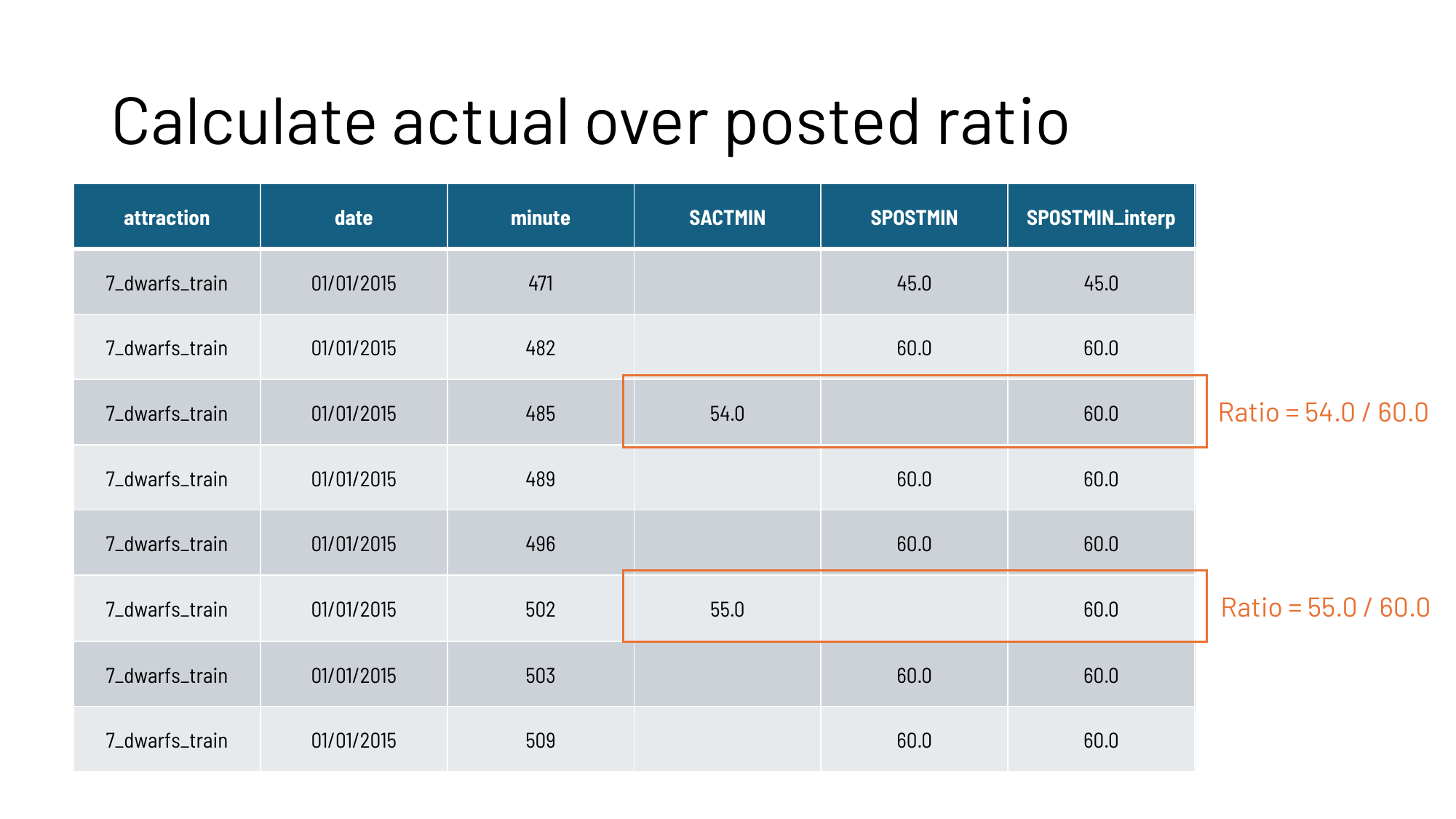

# Calculate actual over posted ratio

| attraction | date | minute | SACTMIN | SPOSTMIN | SPOSTMIN\_interp | actual\_over\_posted |
| --- | --- | --- | --- | --- | --- | --- |
| 7\_dwarfs\_train | 01/01/2015 | 471 |  | 45.0 | 45.0 |  |
| 7\_dwarfs\_train | 01/01/2015 | 482 |  | 60.0 | 60.0 |  |
| 7\_dwarfs\_train | 01/01/2015 | 485 | 54.0 |  | 60.0 | 0.9 |
| 7\_dwarfs\_train | 01/01/2015 | 489 |  | 60.0 | 60.0 |  |
| 7\_dwarfs\_train | 01/01/2015 | 496 |  | 60.0 | 60.0 |  |
| 7\_dwarfs\_train | 01/01/2015 | 502 | 55.0 |  | 60.0 | 0.9167 |
| 7\_dwarfs\_train | 01/01/2015 | 503 |  | 60.0 | 60.0 |  |
| 7\_dwarfs\_train | 01/01/2015 | 509 |  | 60.0 | 60.0 |  |

Ratio = 54.0 / 60.0

Ratio = 55.0 / 60.0